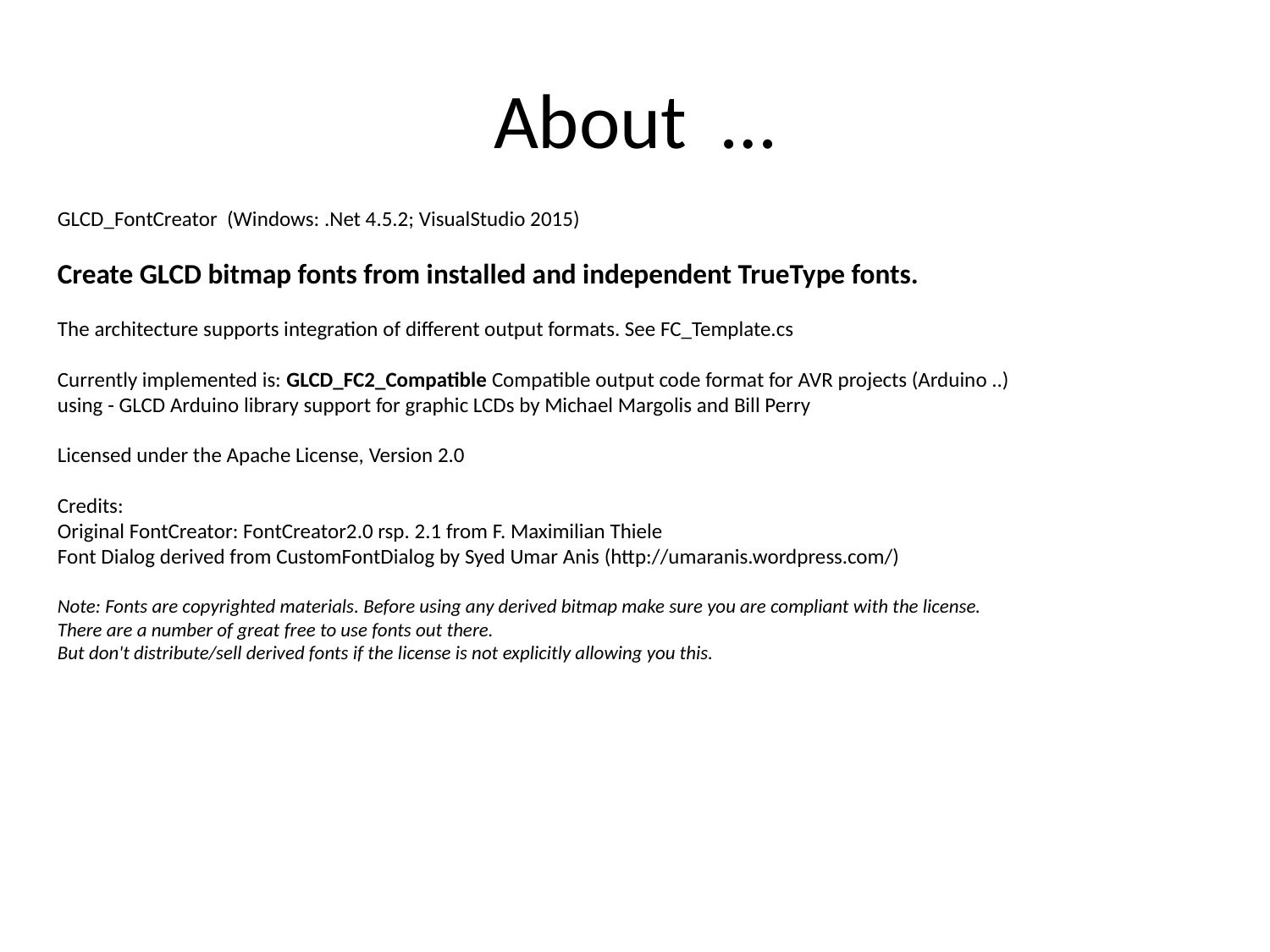

# About  …
GLCD_FontCreator  (Windows: .Net 4.5.2; VisualStudio 2015)

Create GLCD bitmap fonts from installed and independent TrueType fonts.

The architecture supports integration of different output formats. See FC_Template.cs

Currently implemented is: GLCD_FC2_Compatible Compatible output code format for AVR projects (Arduino ..)
using - GLCD Arduino library support for graphic LCDs by Michael Margolis and Bill Perry

Licensed under the Apache License, Version 2.0

Credits:
Original FontCreator: FontCreator2.0 rsp. 2.1 from F. Maximilian Thiele
Font Dialog derived from CustomFontDialog by Syed Umar Anis (http://umaranis.wordpress.com/)

Note: Fonts are copyrighted materials. Before using any derived bitmap make sure you are compliant with the license.
There are a number of great free to use fonts out there.
But don't distribute/sell derived fonts if the license is not explicitly allowing you this.